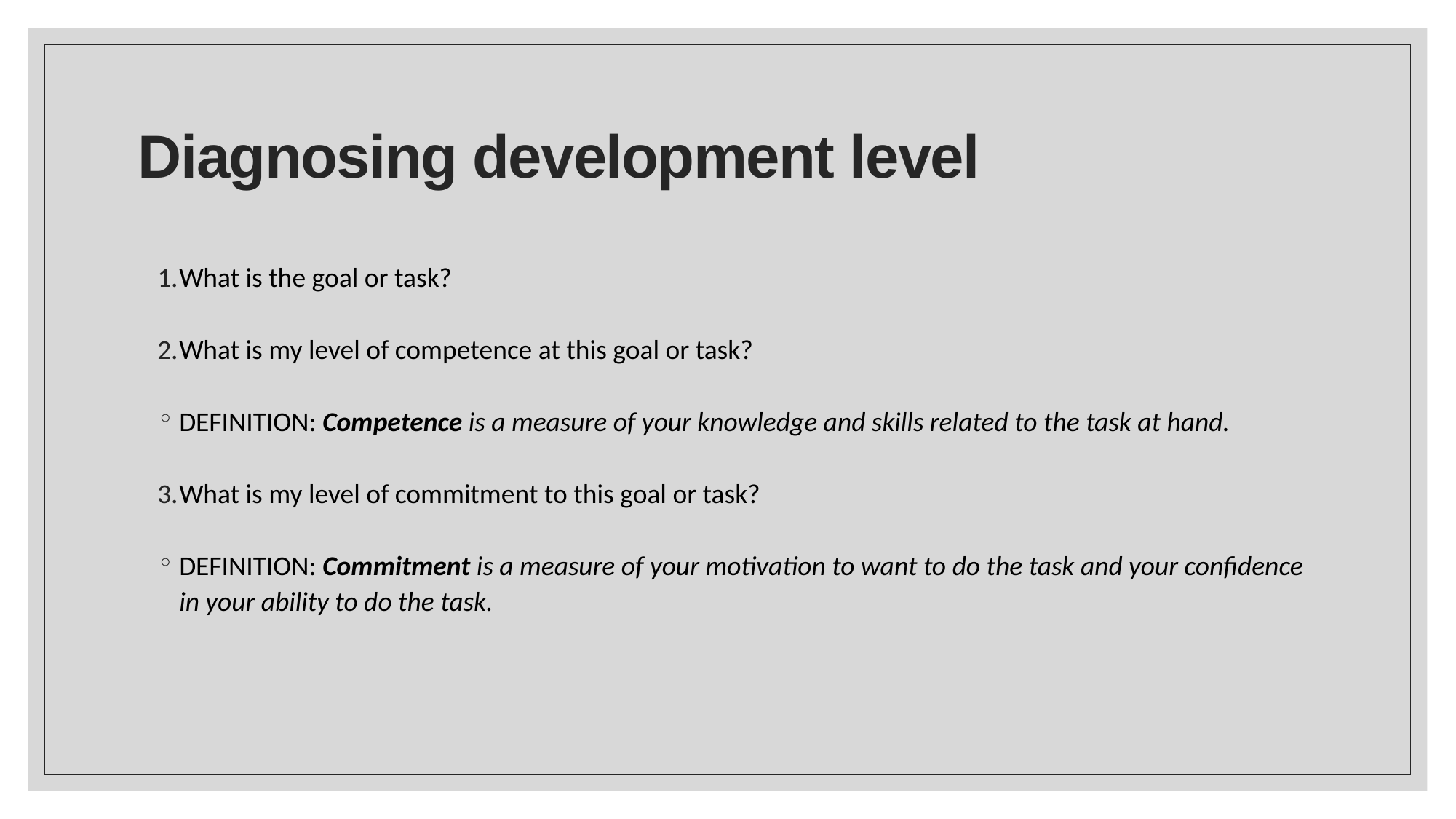

# Diagnosing development level
What is the goal or task?

What is my level of competence at this goal or task?

DEFINITION: Competence is a measure of your knowledge and skills related to the task at hand.

What is my level of commitment to this goal or task?

DEFINITION: Commitment is a measure of your motivation to want to do the task and your confidence in your ability to do the task.